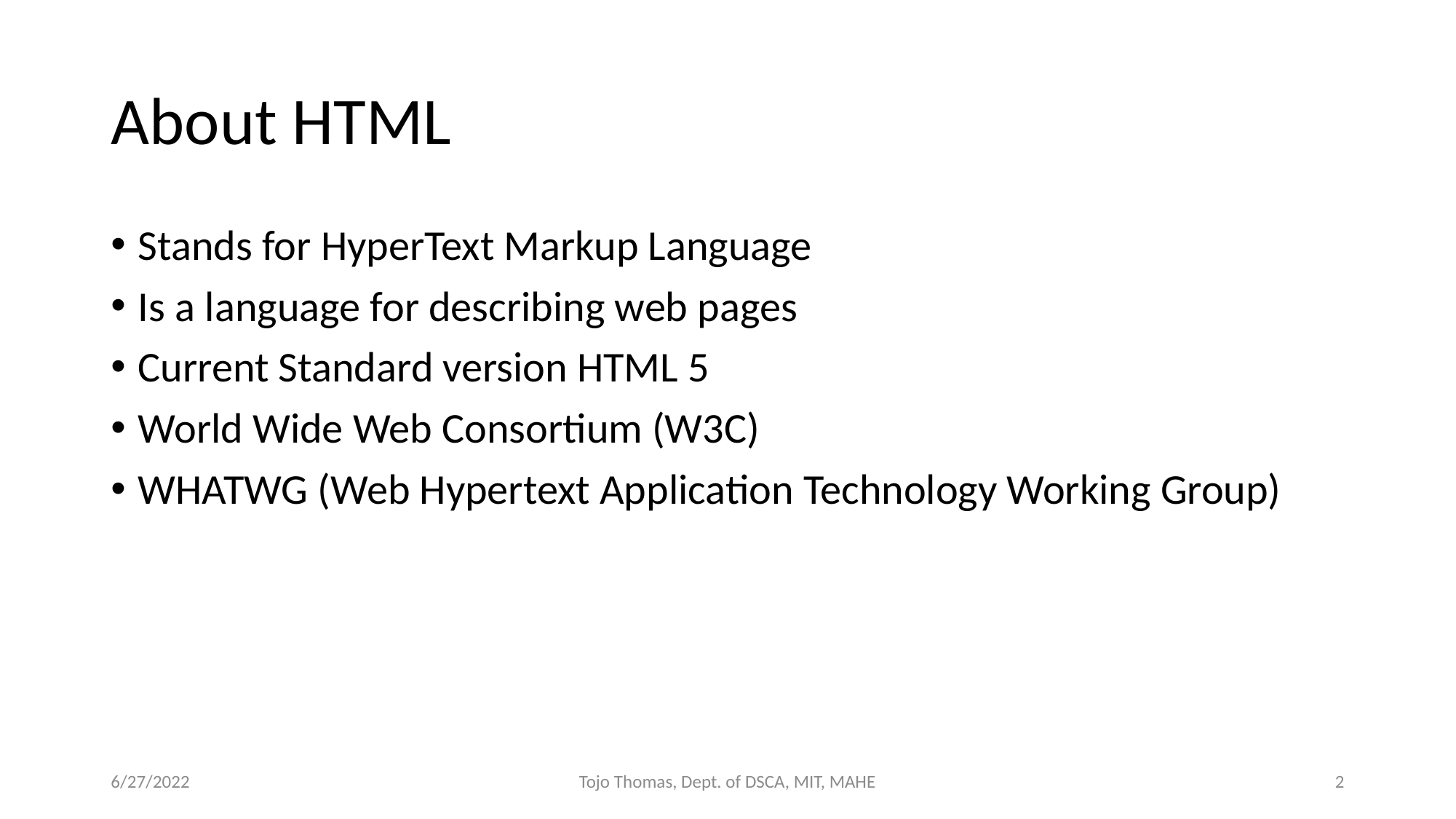

# About HTML
Stands for HyperText Markup Language
Is a language for describing web pages
Current Standard version HTML 5
World Wide Web Consortium (W3C)
WHATWG (Web Hypertext Application Technology Working Group)

6/27/2022
Tojo Thomas, Dept. of DSCA, MIT, MAHE
2